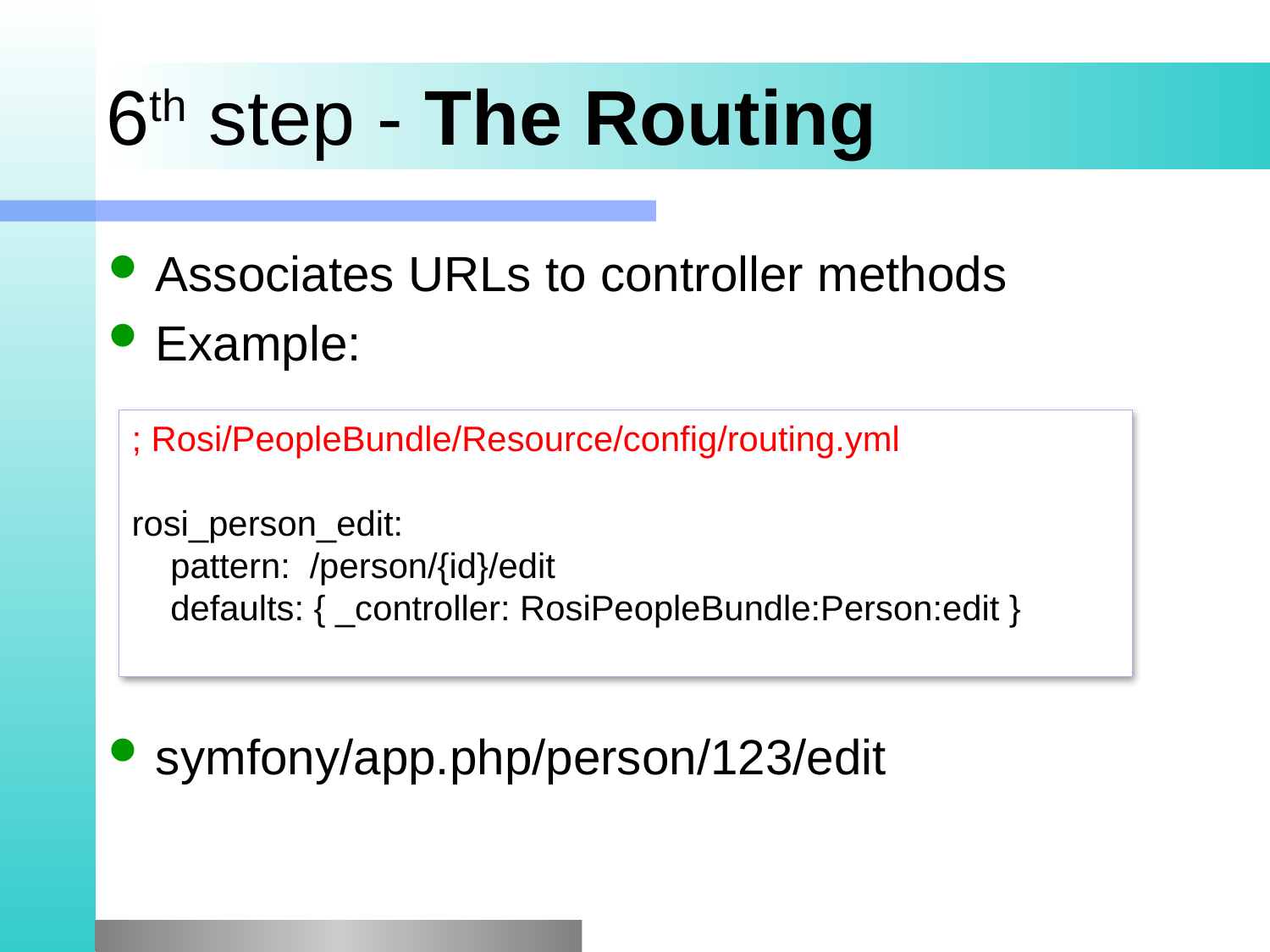

# 6th step - The Routing
Associates URLs to controller methods
Example:

symfony/app.php/person/123/edit
; Rosi/PeopleBundle/Resource/config/routing.yml

rosi_person_edit:
    pattern:  /person/{id}/edit
    defaults: { _controller: RosiPeopleBundle:Person:edit }